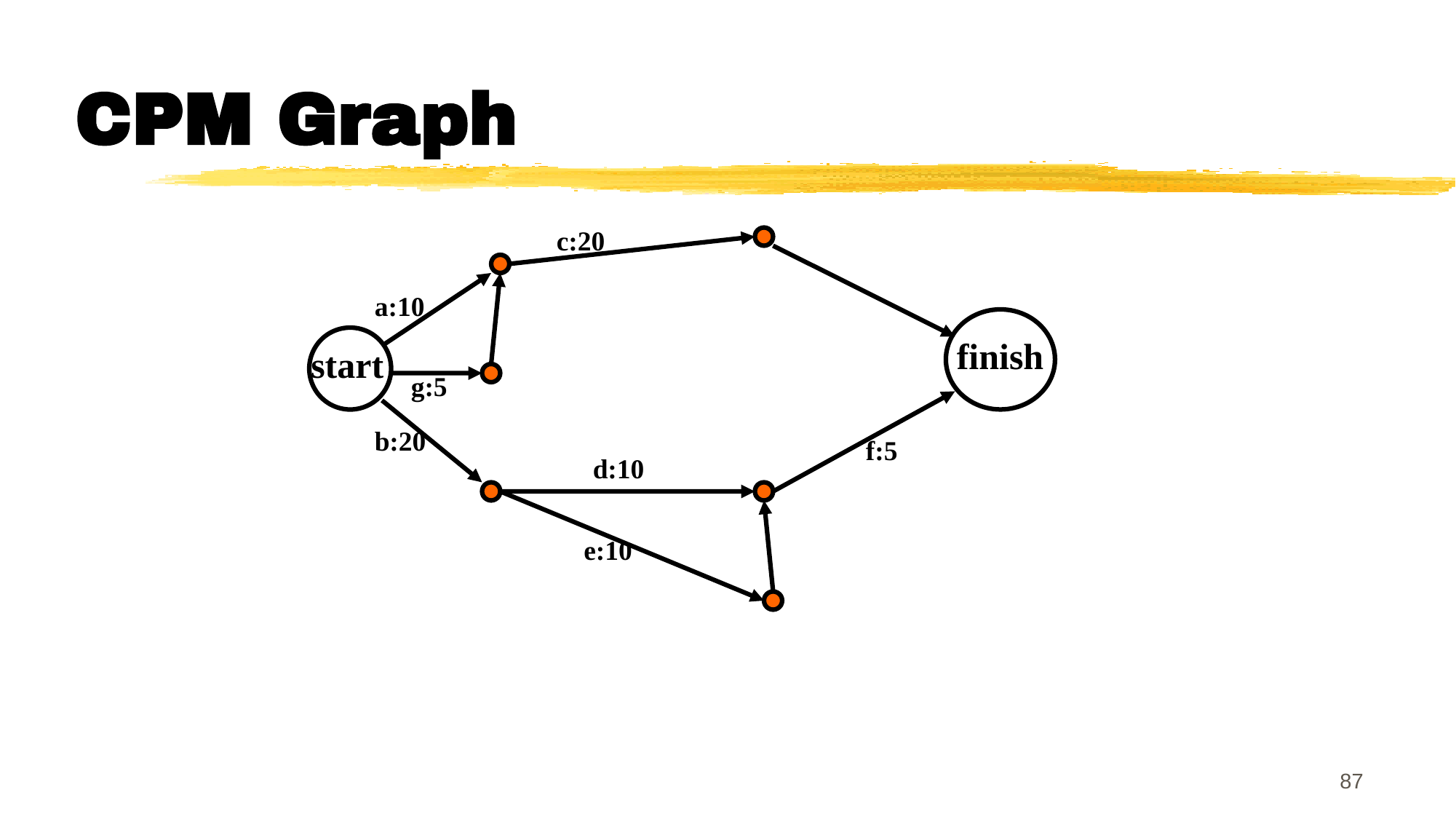

# CPM Graph
c:20

a:10

finish
start

g:5

b:20
f:5
d:10

e:10

87